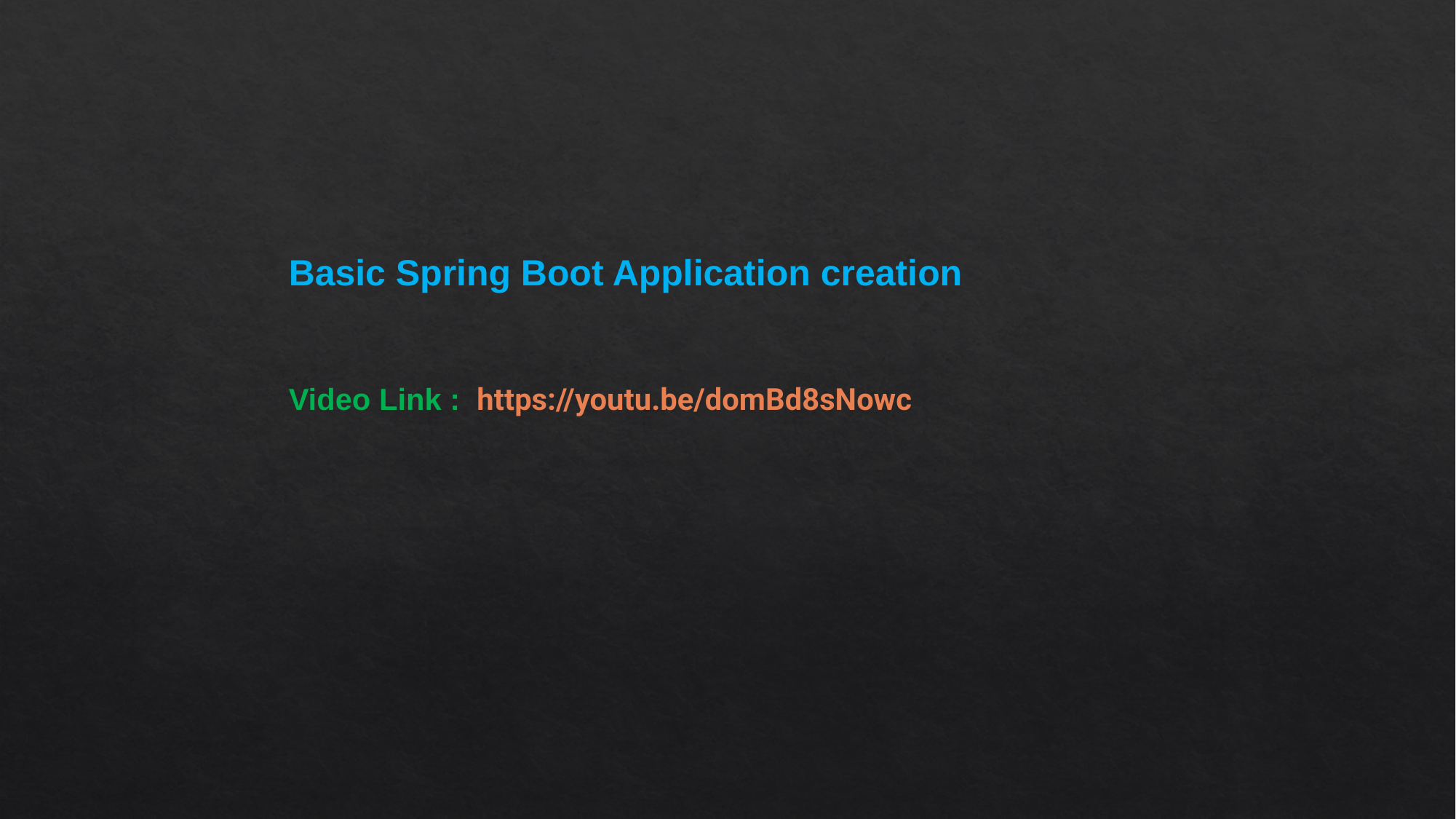

Basic Spring Boot Application creation

Video Link :  https://youtu.be/domBd8sNowc